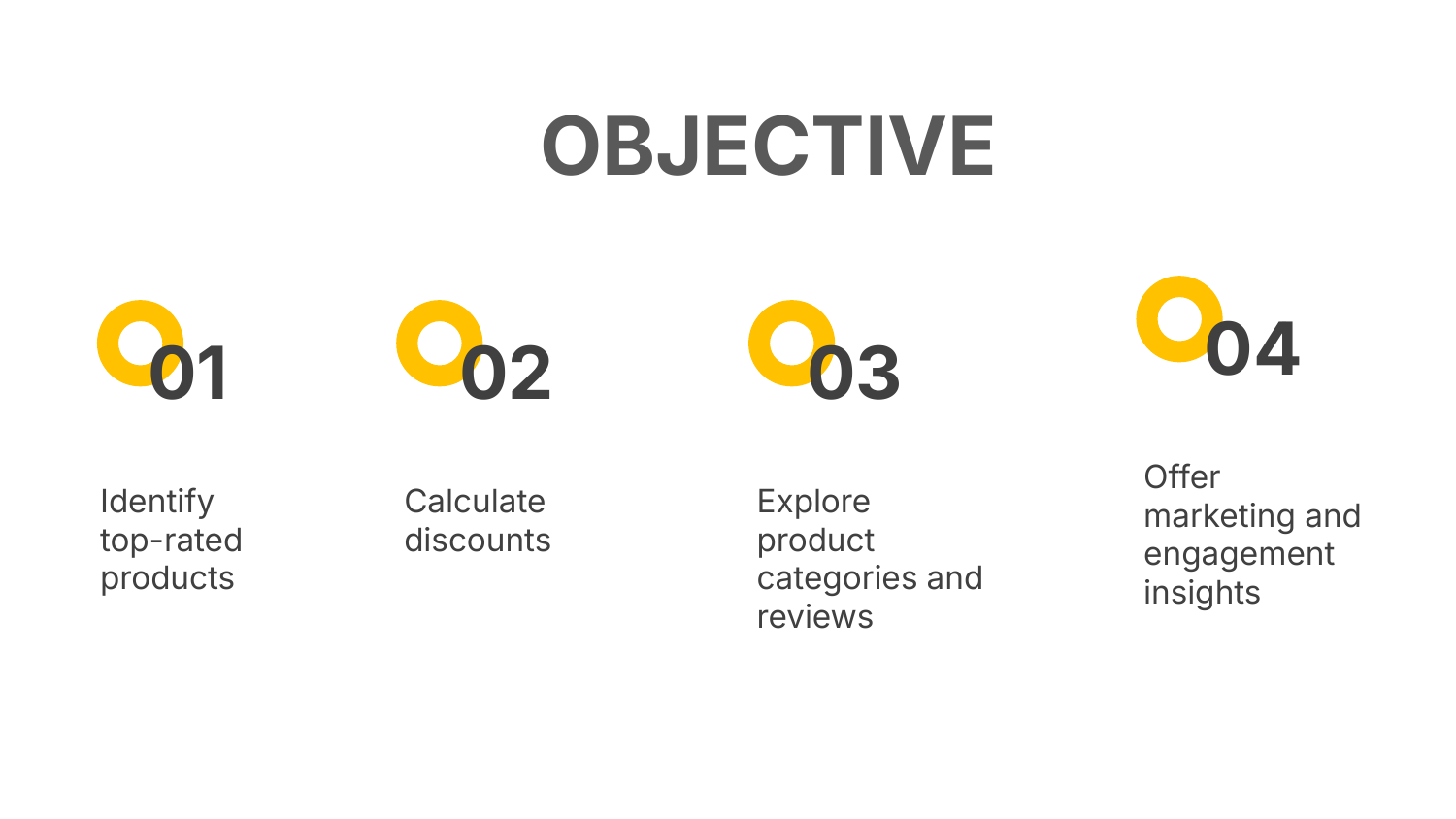

OBJECTIVE

04
Offer marketing and engagement insights

01
Identify top-rated products

02
Calculate discounts

03
Explore product categories and reviews